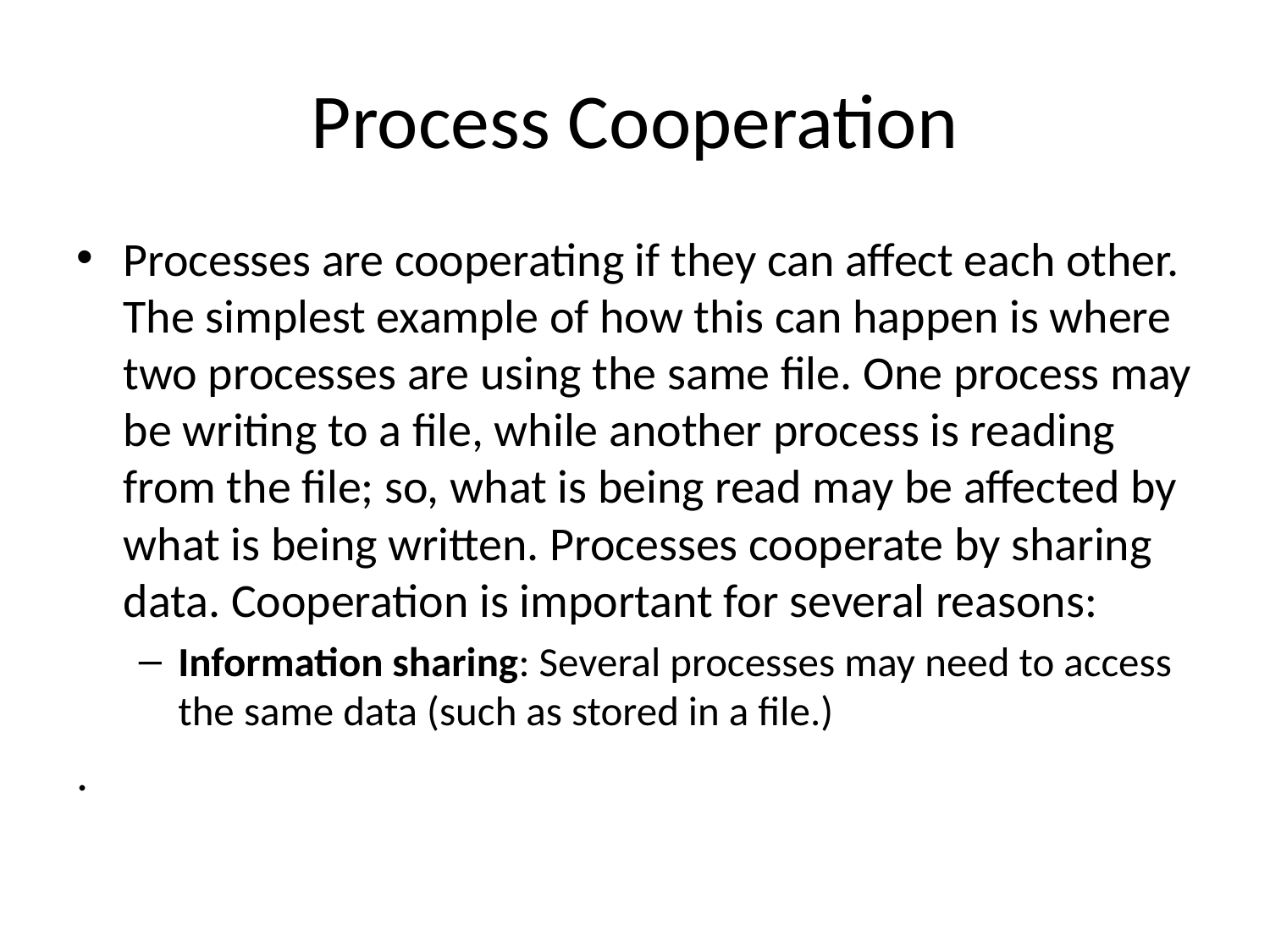

# Process Cooperation
Processes are cooperating if they can affect each other. The simplest example of how this can happen is where two processes are using the same file. One process may be writing to a file, while another process is reading from the file; so, what is being read may be affected by what is being written. Processes cooperate by sharing data. Cooperation is important for several reasons:
Information sharing: Several processes may need to access the same data (such as stored in a file.)
.